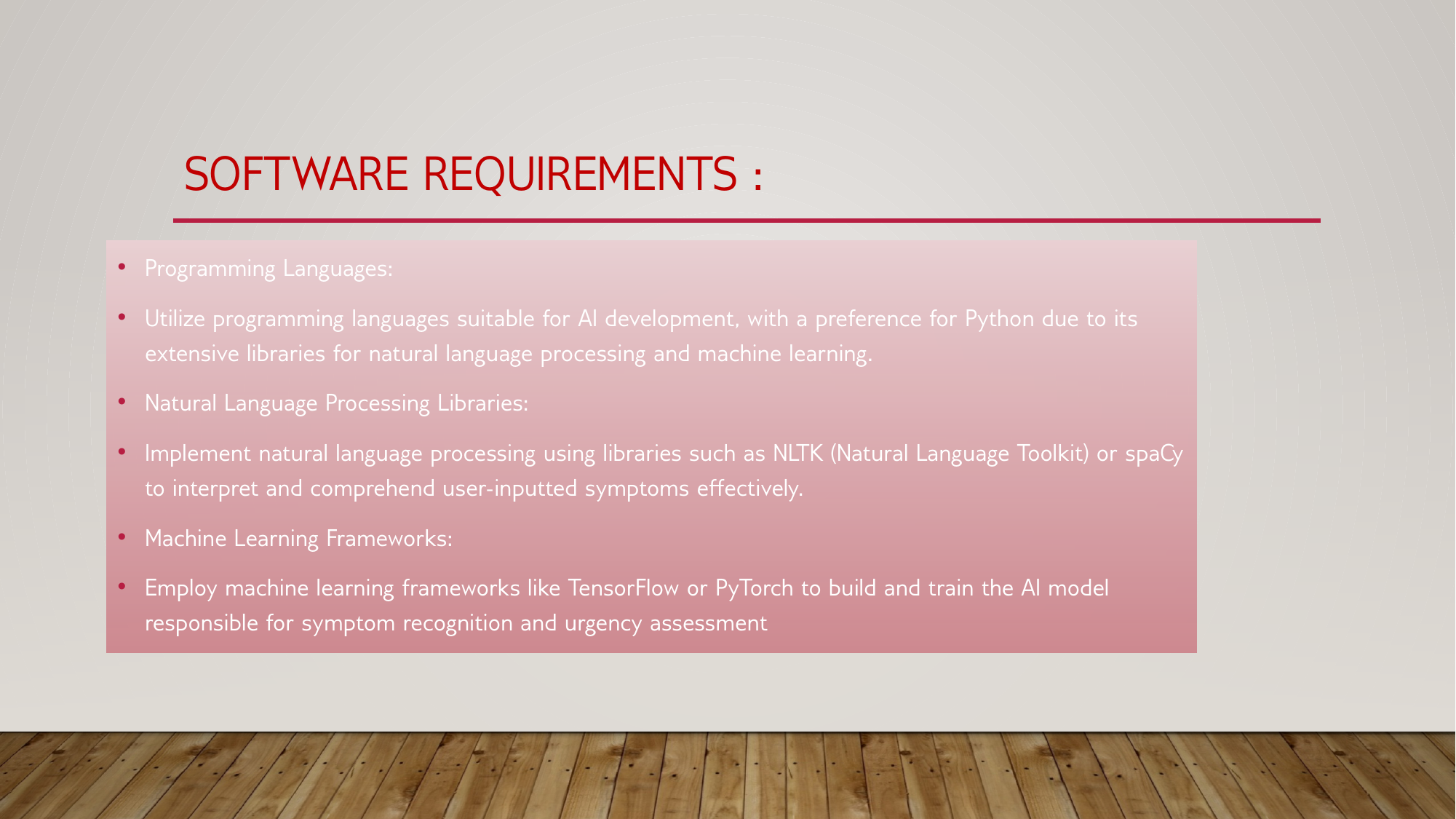

# software requirements :
Programming Languages:
Utilize programming languages suitable for AI development, with a preference for Python due to its extensive libraries for natural language processing and machine learning.
Natural Language Processing Libraries:
Implement natural language processing using libraries such as NLTK (Natural Language Toolkit) or spaCy to interpret and comprehend user-inputted symptoms effectively.
Machine Learning Frameworks:
Employ machine learning frameworks like TensorFlow or PyTorch to build and train the AI model responsible for symptom recognition and urgency assessment